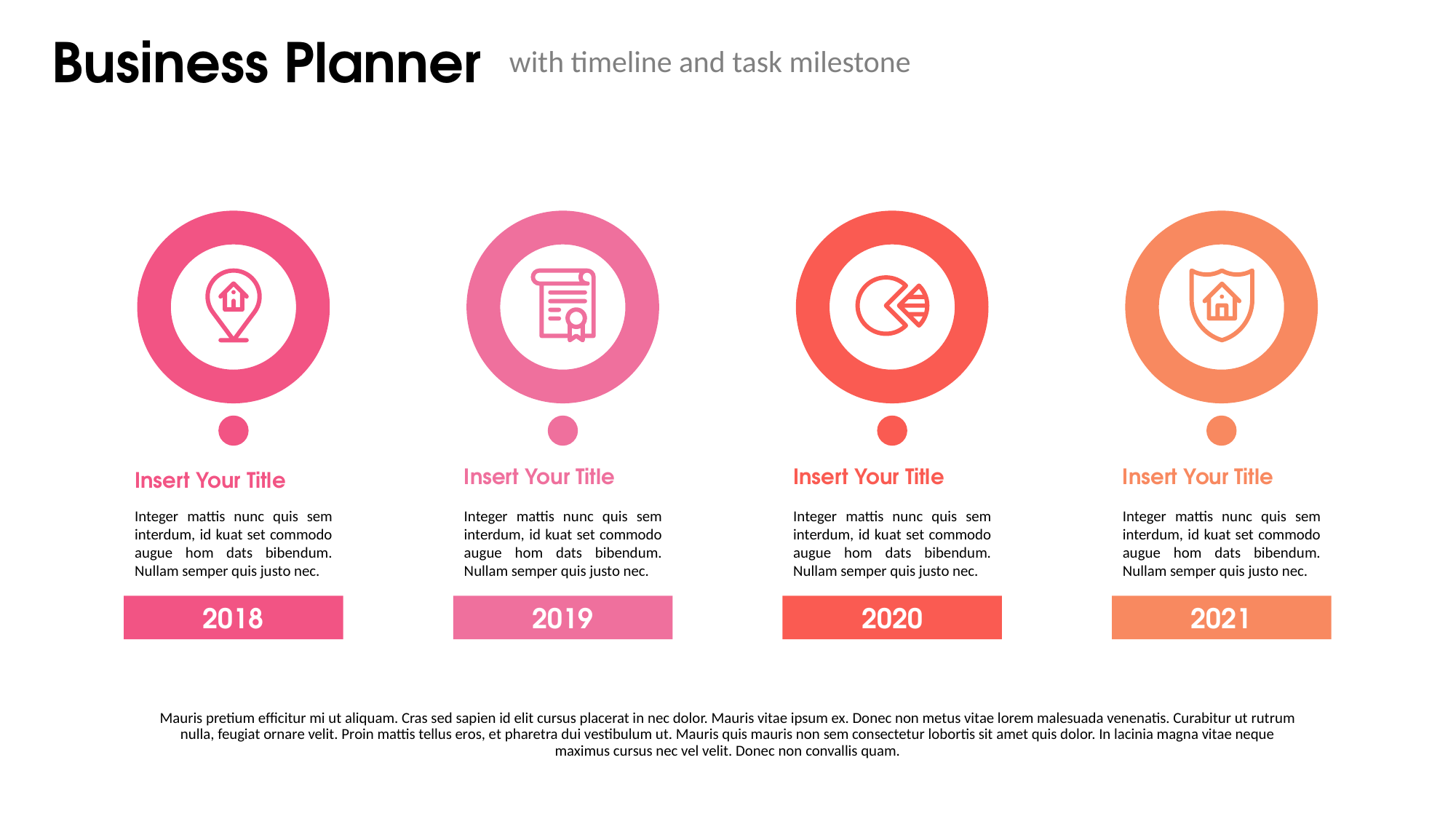

Business Planner
with timeline and task milestone

Insert Your Title
Insert Your Title
Insert Your Title
Insert Your Title
Integer mattis nunc quis sem interdum, id kuat set commodo augue hom dats bibendum. Nullam semper quis justo nec.
Integer mattis nunc quis sem interdum, id kuat set commodo augue hom dats bibendum. Nullam semper quis justo nec.
Integer mattis nunc quis sem interdum, id kuat set commodo augue hom dats bibendum. Nullam semper quis justo nec.
Integer mattis nunc quis sem interdum, id kuat set commodo augue hom dats bibendum. Nullam semper quis justo nec.
2018
2019
2020
2021
Mauris pretium efficitur mi ut aliquam. Cras sed sapien id elit cursus placerat in nec dolor. Mauris vitae ipsum ex. Donec non metus vitae lorem malesuada venenatis. Curabitur ut rutrum nulla, feugiat ornare velit. Proin mattis tellus eros, et pharetra dui vestibulum ut. Mauris quis mauris non sem consectetur lobortis sit amet quis dolor. In lacinia magna vitae neque maximus cursus nec vel velit. Donec non convallis quam.